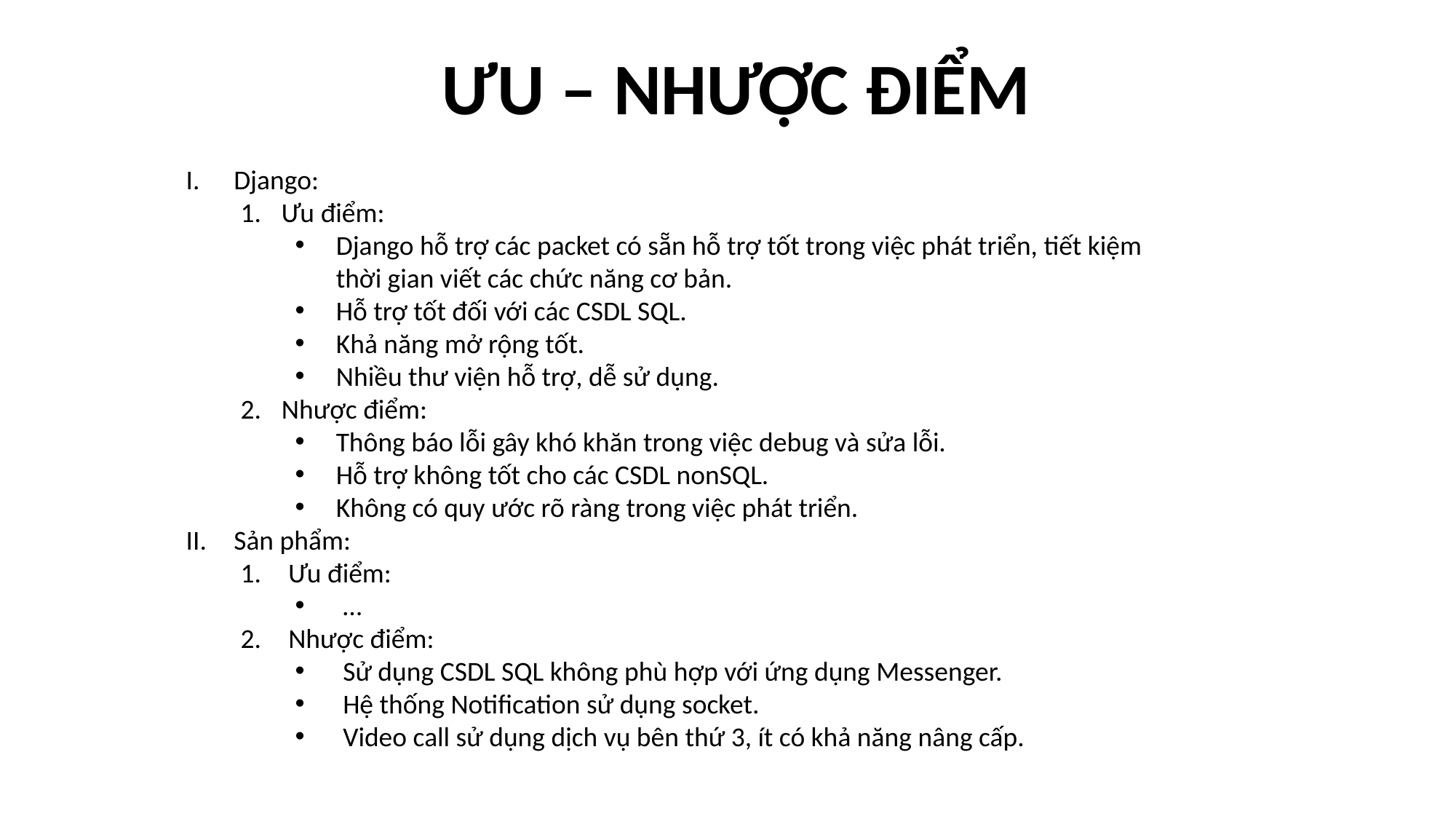

ƯU – NHƯỢC ĐIỂM
Django:
Ưu điểm:
Django hỗ trợ các packet có sẵn hỗ trợ tốt trong việc phát triển, tiết kiệm thời gian viết các chức năng cơ bản.
Hỗ trợ tốt đối với các CSDL SQL.
Khả năng mở rộng tốt.
Nhiều thư viện hỗ trợ, dễ sử dụng.
Nhược điểm:
Thông báo lỗi gây khó khăn trong việc debug và sửa lỗi.
Hỗ trợ không tốt cho các CSDL nonSQL.
Không có quy ước rõ ràng trong việc phát triển.
Sản phẩm:
Ưu điểm:
…
Nhược điểm:
Sử dụng CSDL SQL không phù hợp với ứng dụng Messenger.
Hệ thống Notification sử dụng socket.
Video call sử dụng dịch vụ bên thứ 3, ít có khả năng nâng cấp.